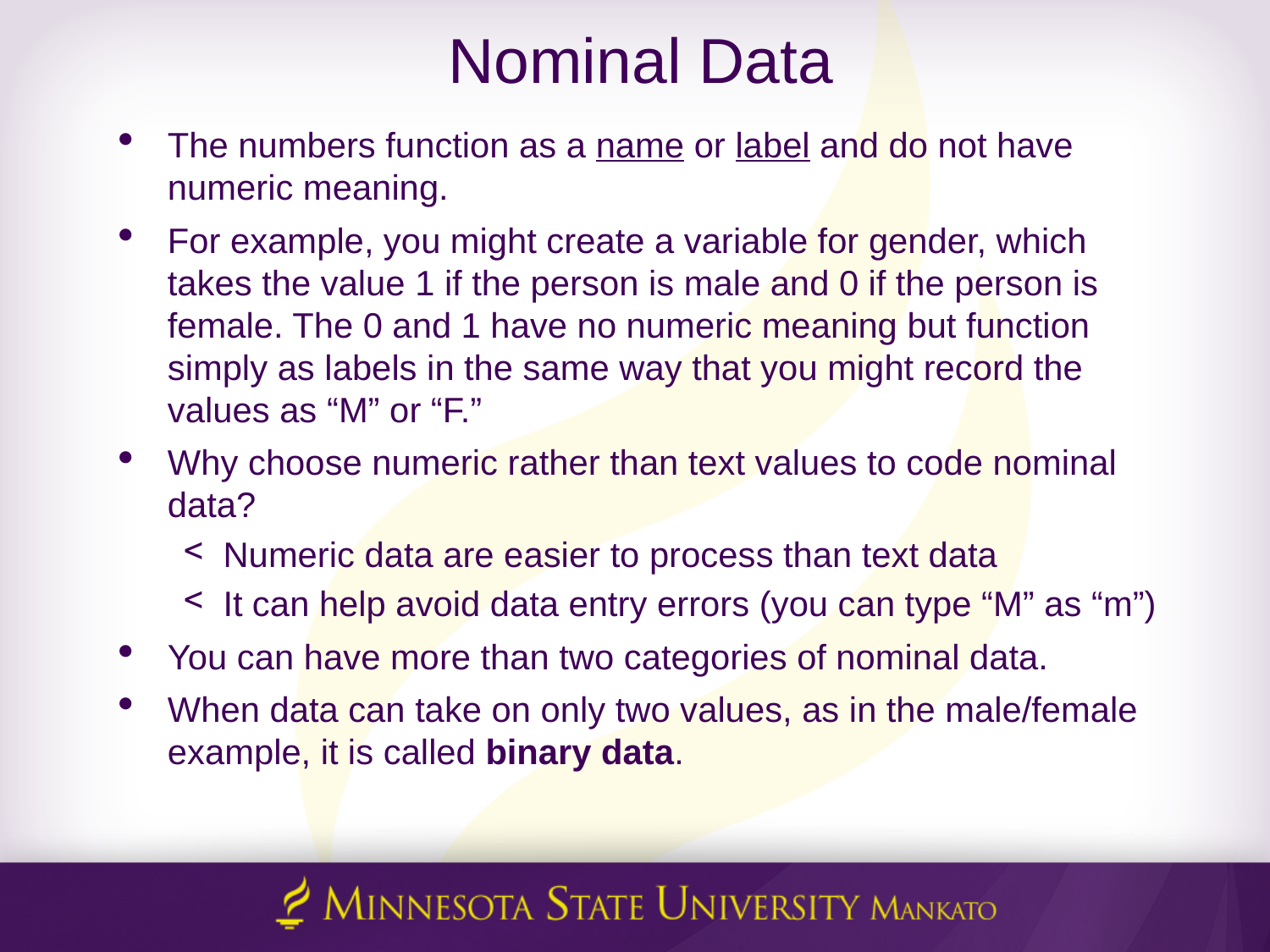

# Nominal Data
The numbers function as a name or label and do not have numeric meaning.
For example, you might create a variable for gender, which takes the value 1 if the person is male and 0 if the person is female. The 0 and 1 have no numeric meaning but function simply as labels in the same way that you might record the values as “M” or “F.”
Why choose numeric rather than text values to code nominal data?
Numeric data are easier to process than text data
It can help avoid data entry errors (you can type “M” as “m”)
You can have more than two categories of nominal data.
When data can take on only two values, as in the male/female example, it is called binary data.